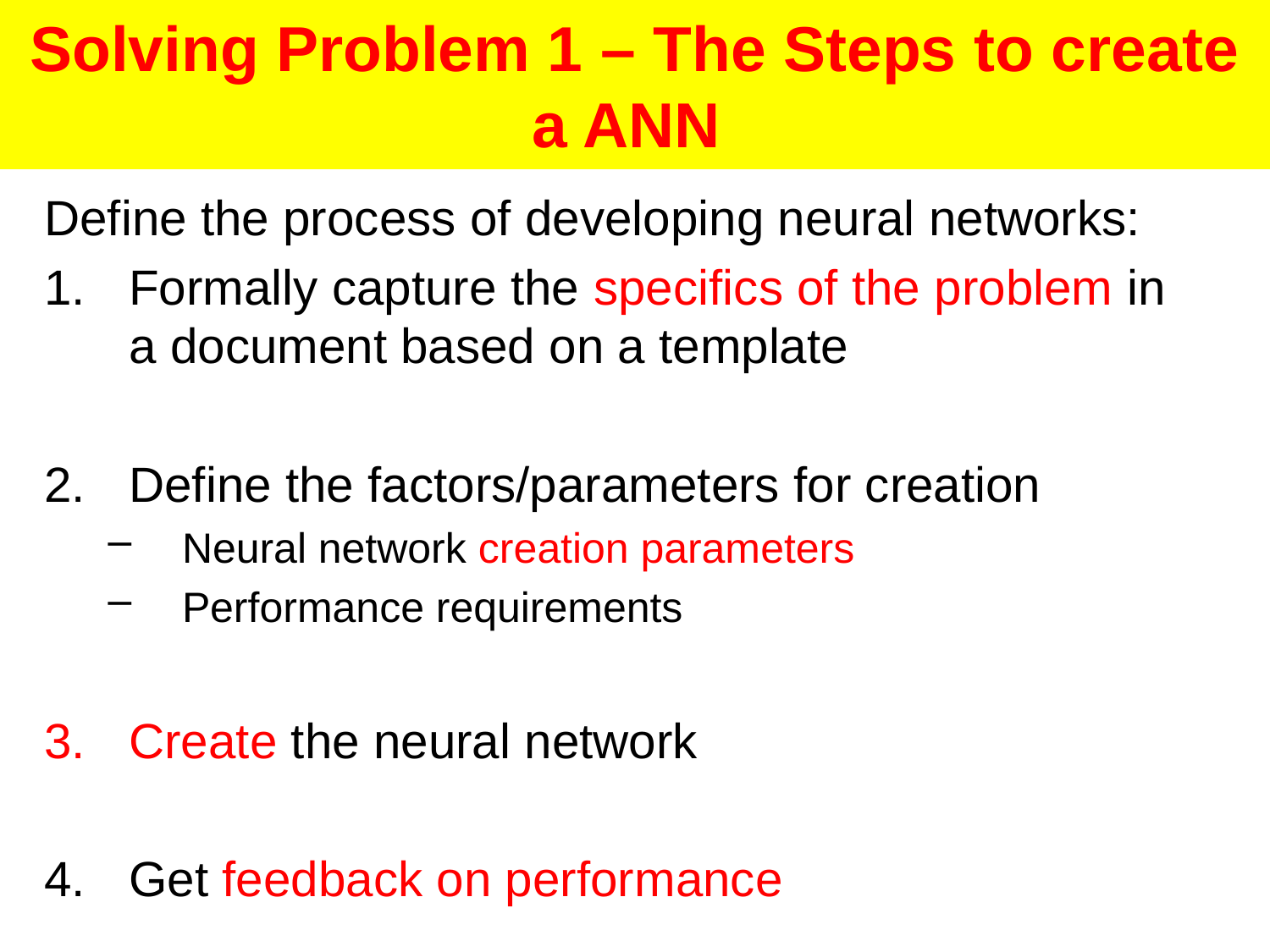

# Solving Problem 1 – The Steps to create a ANN
Define the process of developing neural networks:
Formally capture the specifics of the problem in a document based on a template

Define the factors/parameters for creation
Neural network creation parameters
Performance requirements

Create the neural network

Get feedback on performance